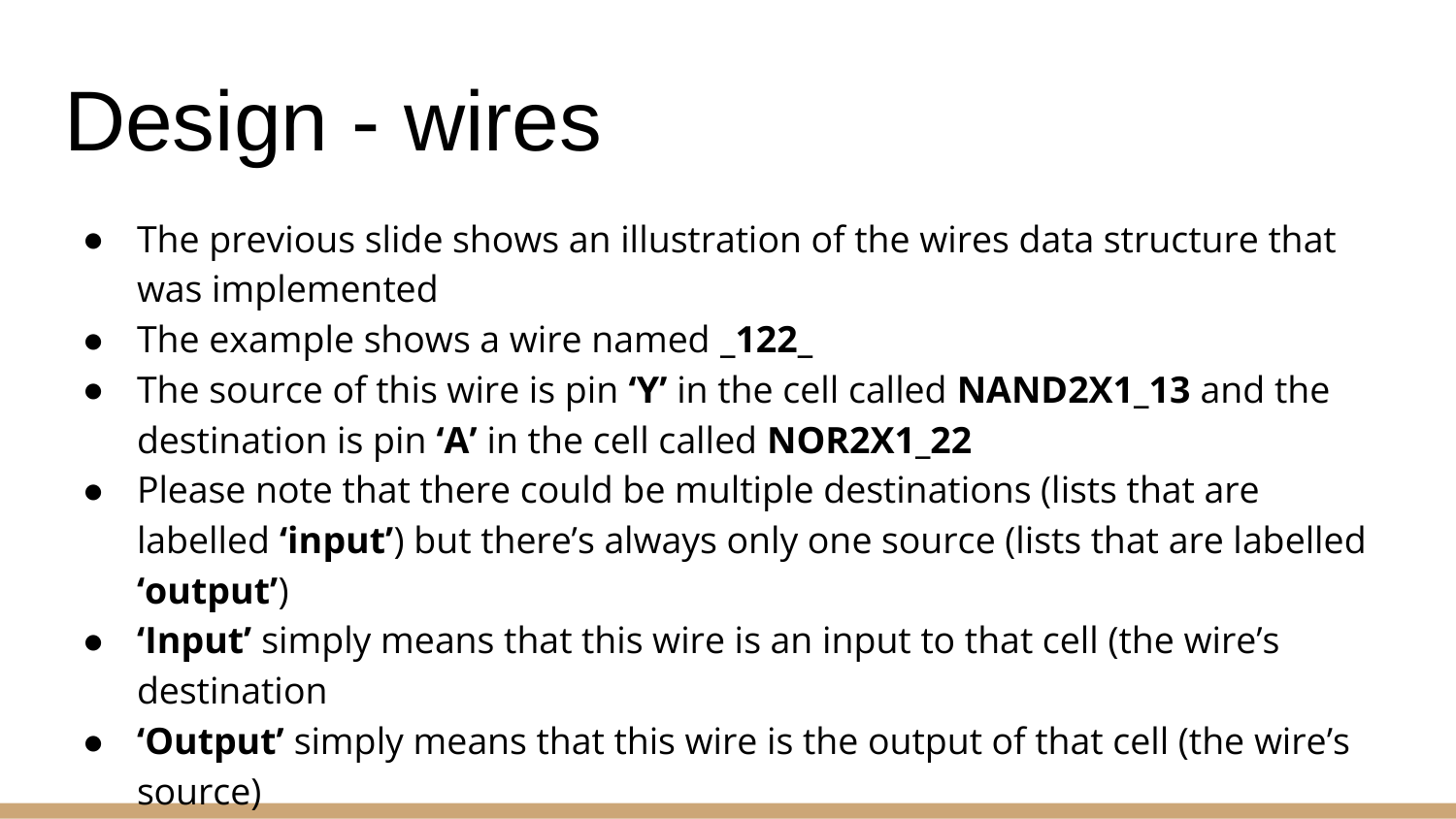

# Design - wires
The previous slide shows an illustration of the wires data structure that was implemented
The example shows a wire named _122_
The source of this wire is pin ‘Y’ in the cell called NAND2X1_13 and the destination is pin ‘A’ in the cell called NOR2X1_22
Please note that there could be multiple destinations (lists that are labelled ‘input’) but there’s always only one source (lists that are labelled ‘output’)
‘Input’ simply means that this wire is an input to that cell (the wire’s destination
‘Output’ simply means that this wire is the output of that cell (the wire’s source)